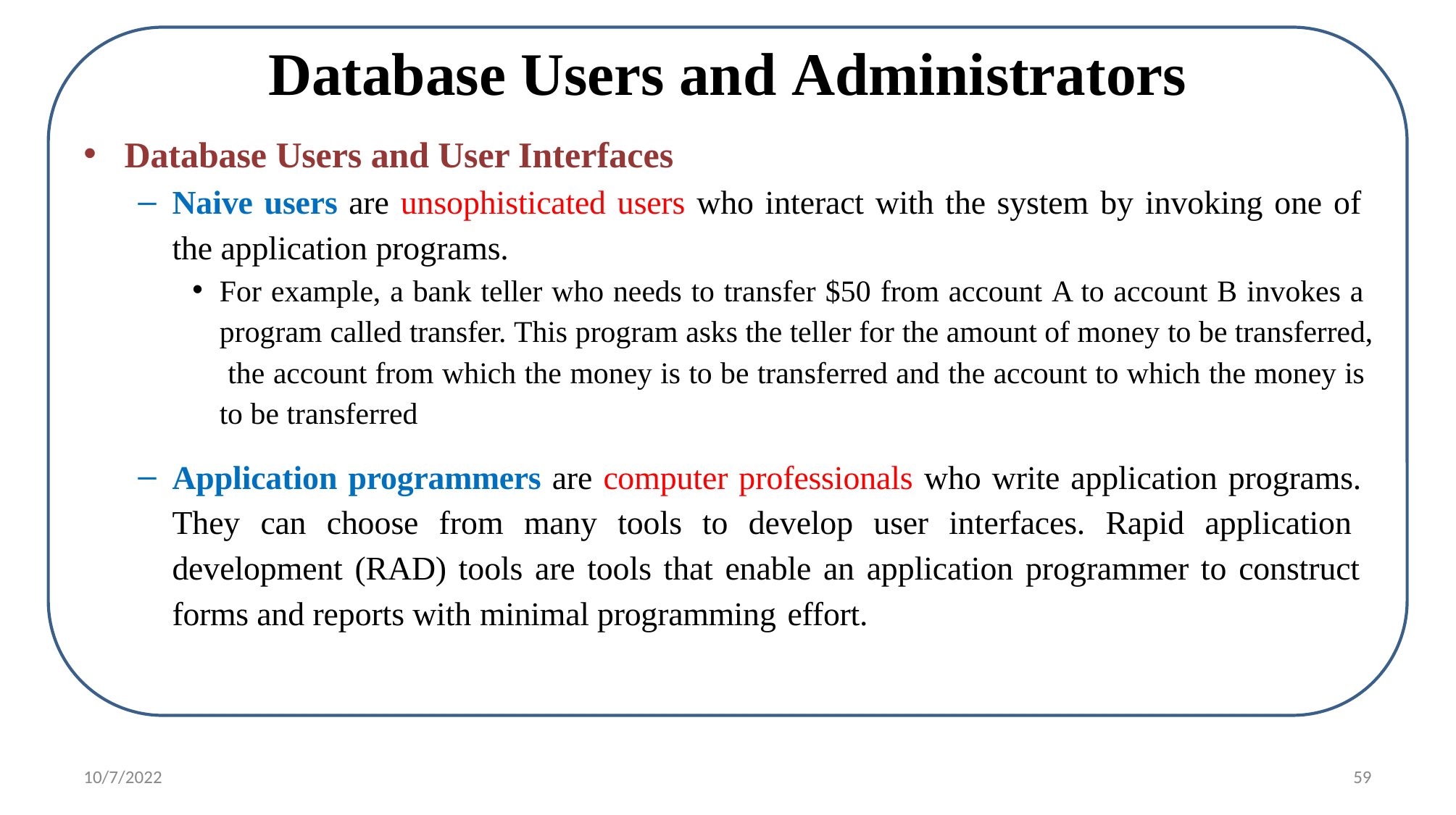

# Database Users and Administrators
Database Users and User Interfaces
Naive users are unsophisticated users who interact with the system by invoking one of  the application programs.
For example, a bank teller who needs to transfer $50 from account A to account B invokes a  program called transfer. This program asks the teller for the amount of money to be transferred,  the account from which the money is to be transferred and the account to which the money is  to be transferred
Application programmers are computer professionals who write application programs.  They can choose from many tools to develop user interfaces. Rapid application  development (RAD) tools are tools that enable an application programmer to construct  forms and reports with minimal programming effort.
10/7/2022
59